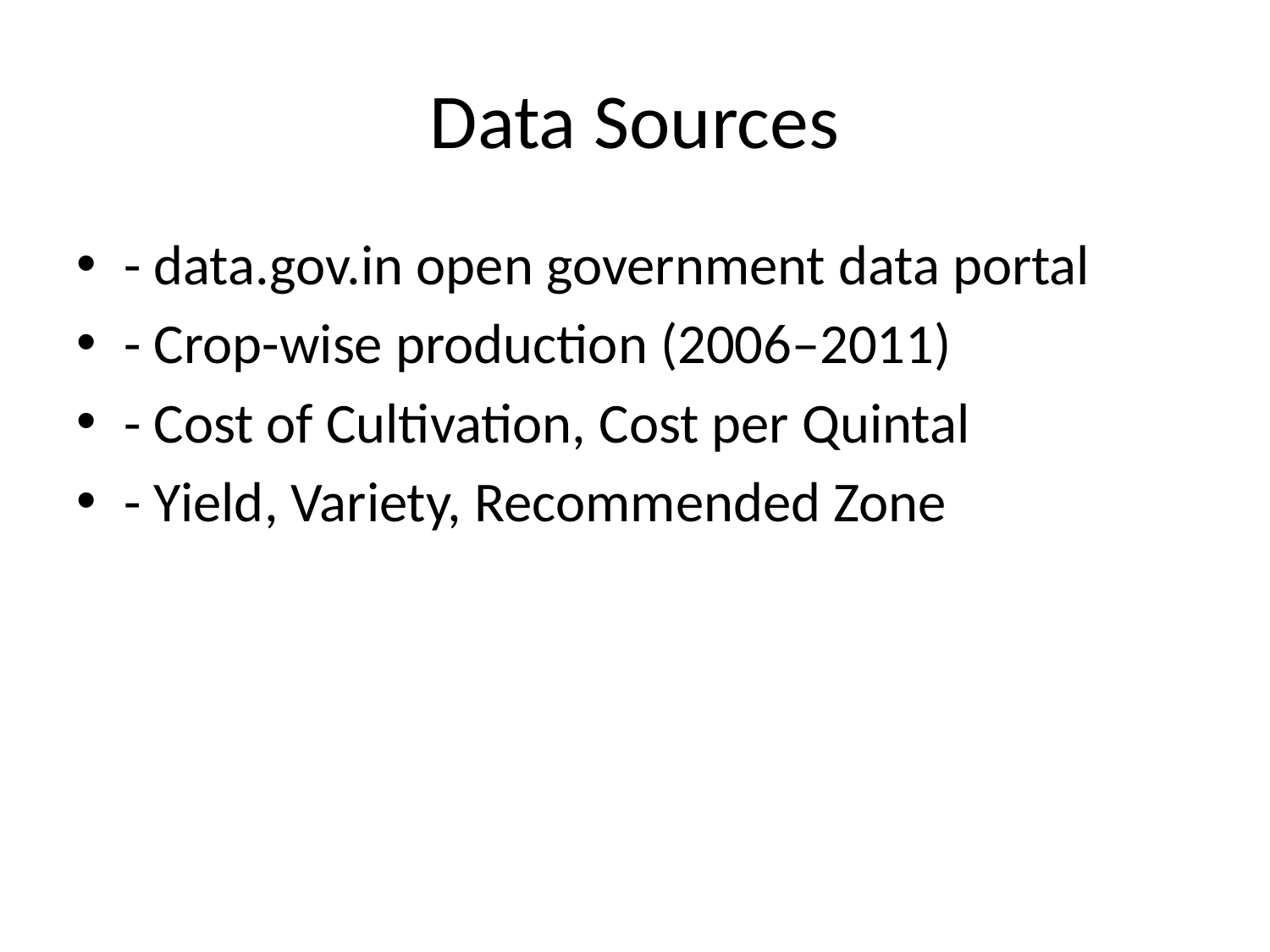

# Data Sources
- data.gov.in open government data portal
- Crop-wise production (2006–2011)
- Cost of Cultivation, Cost per Quintal
- Yield, Variety, Recommended Zone